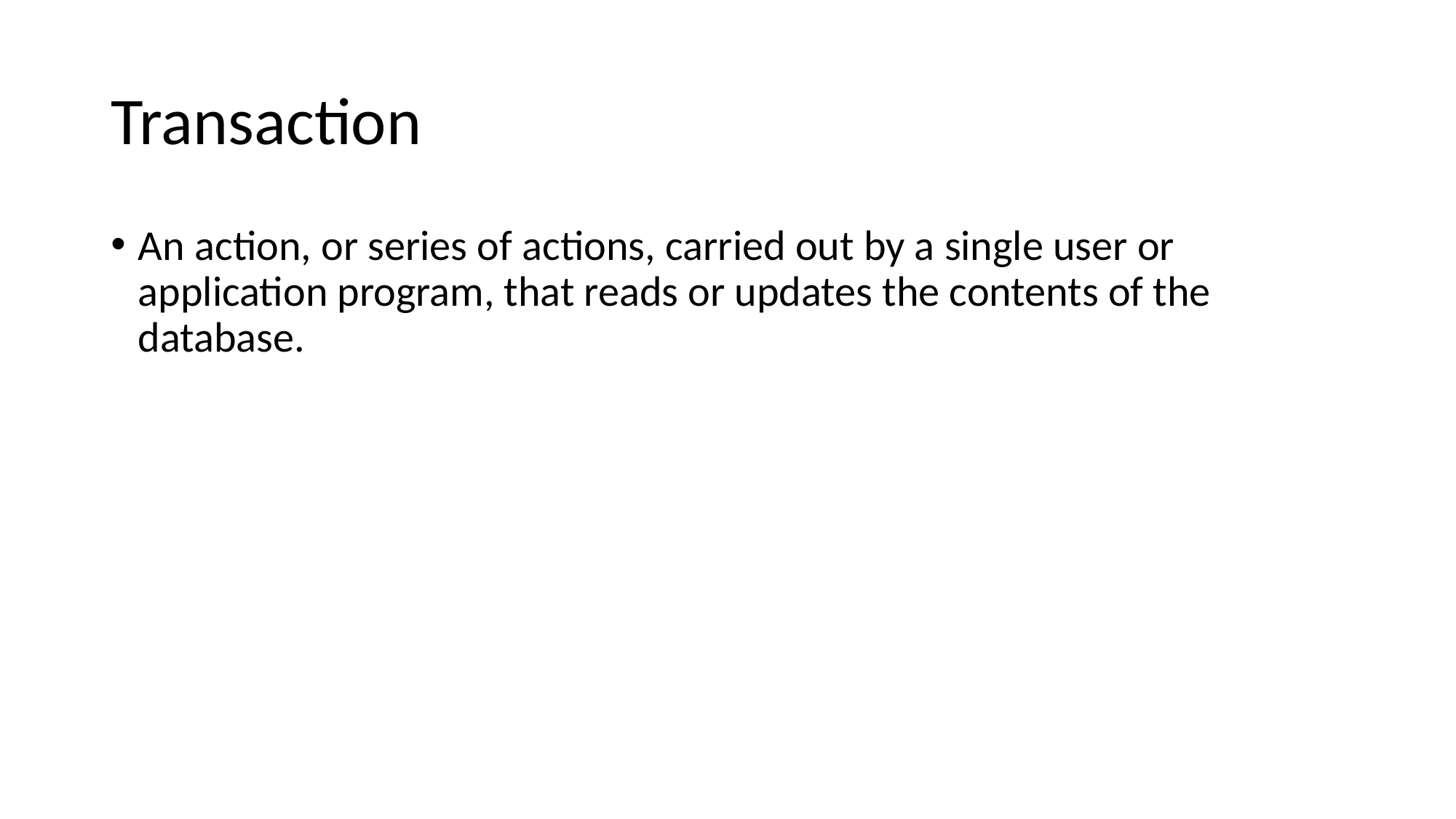

# Transaction
An action, or series of actions, carried out by a single user or application program, that reads or updates the contents of the database.